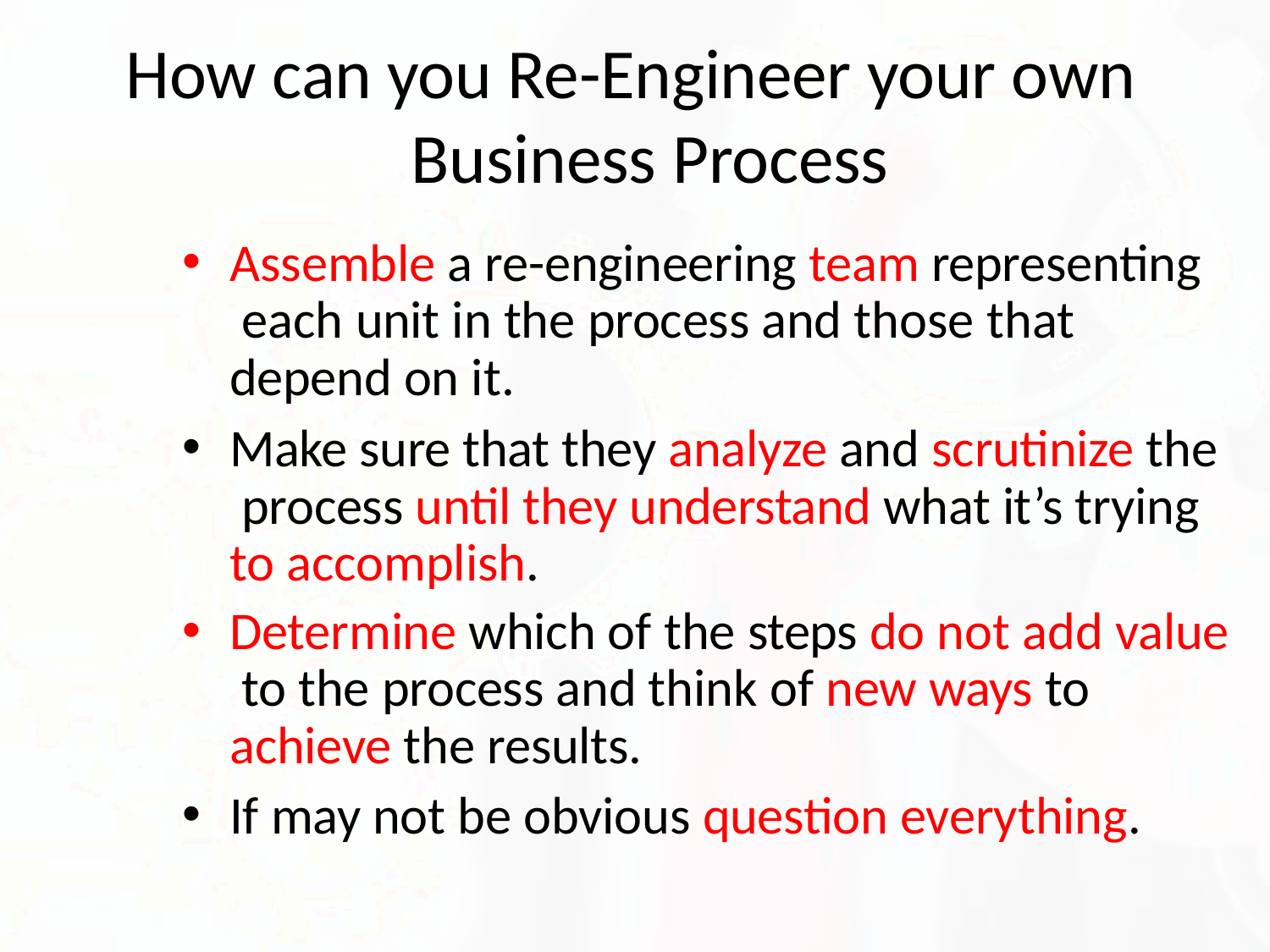

# How can you Re-Engineer your own  Business Process
Assemble a re-engineering team representing  each unit in the process and those that  depend on it.
Make sure that they analyze and scrutinize the  process until they understand what it’s trying  to accomplish.
Determine which of the steps do not add value  to the process and think of new ways to  achieve the results.
If may not be obvious question everything.